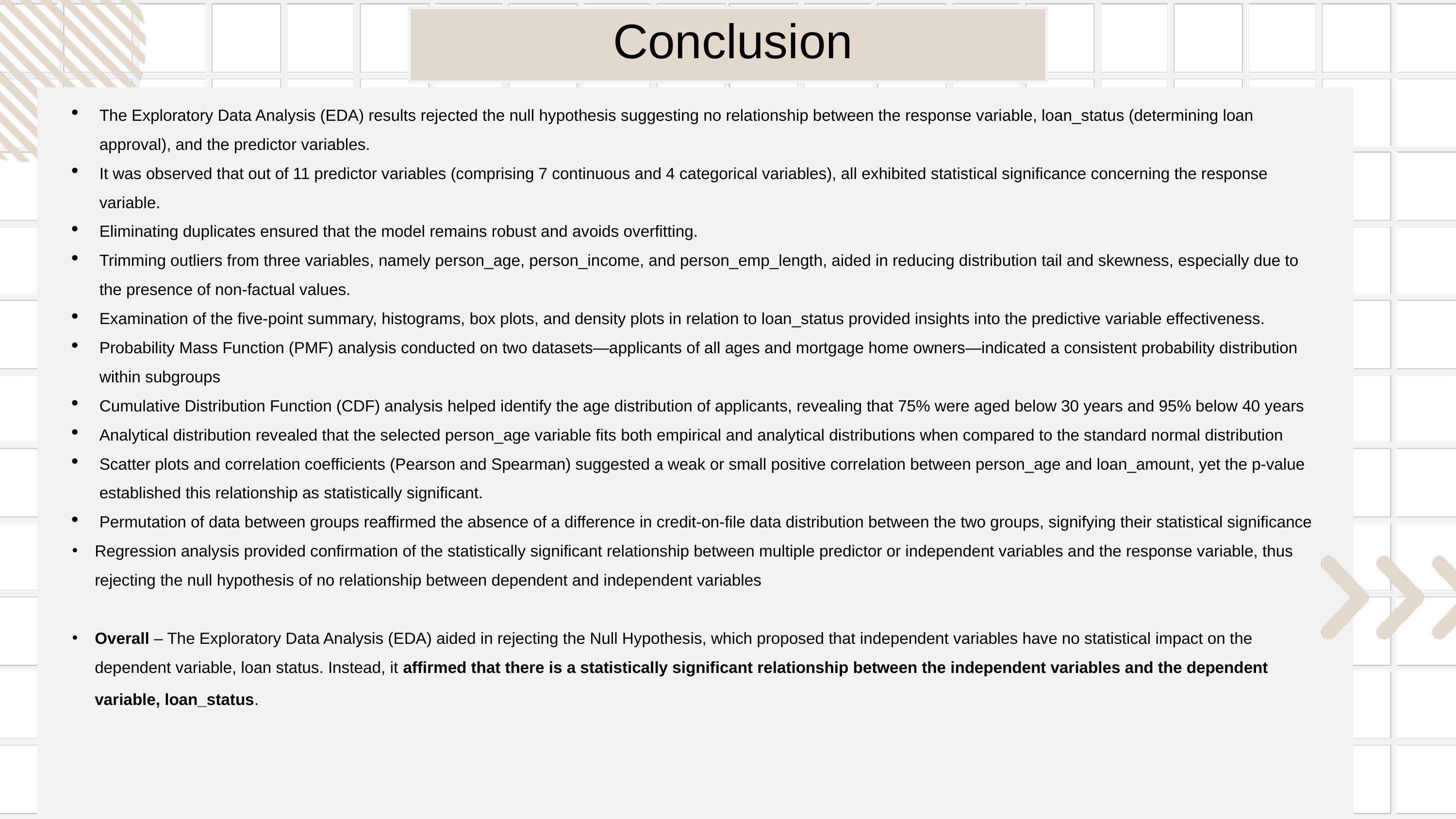

Conclusion

The Exploratory Data Analysis (EDA) results rejected the null hypothesis suggesting no relationship between the response variable, loan_status (determining loan approval), and the predictor variables.
It was observed that out of 11 predictor variables (comprising 7 continuous and 4 categorical variables), all exhibited statistical significance concerning the response variable.
Eliminating duplicates ensured that the model remains robust and avoids overfitting.
Trimming outliers from three variables, namely person_age, person_income, and person_emp_length, aided in reducing distribution tail and skewness, especially due to the presence of non-factual values.
Examination of the five-point summary, histograms, box plots, and density plots in relation to loan_status provided insights into the predictive variable effectiveness.
Probability Mass Function (PMF) analysis conducted on two datasets—applicants of all ages and mortgage home owners—indicated a consistent probability distribution within subgroups
Cumulative Distribution Function (CDF) analysis helped identify the age distribution of applicants, revealing that 75% were aged below 30 years and 95% below 40 years
Analytical distribution revealed that the selected person_age variable fits both empirical and analytical distributions when compared to the standard normal distribution
Scatter plots and correlation coefficients (Pearson and Spearman) suggested a weak or small positive correlation between person_age and loan_amount, yet the p-value established this relationship as statistically significant.
Permutation of data between groups reaffirmed the absence of a difference in credit-on-file data distribution between the two groups, signifying their statistical significance
Regression analysis provided confirmation of the statistically significant relationship between multiple predictor or independent variables and the response variable, thus rejecting the null hypothesis of no relationship between dependent and independent variables

Overall – The Exploratory Data Analysis (EDA) aided in rejecting the Null Hypothesis, which proposed that independent variables have no statistical impact on the dependent variable, loan status. Instead, it affirmed that there is a statistically significant relationship between the independent variables and the dependent variable, loan_status.